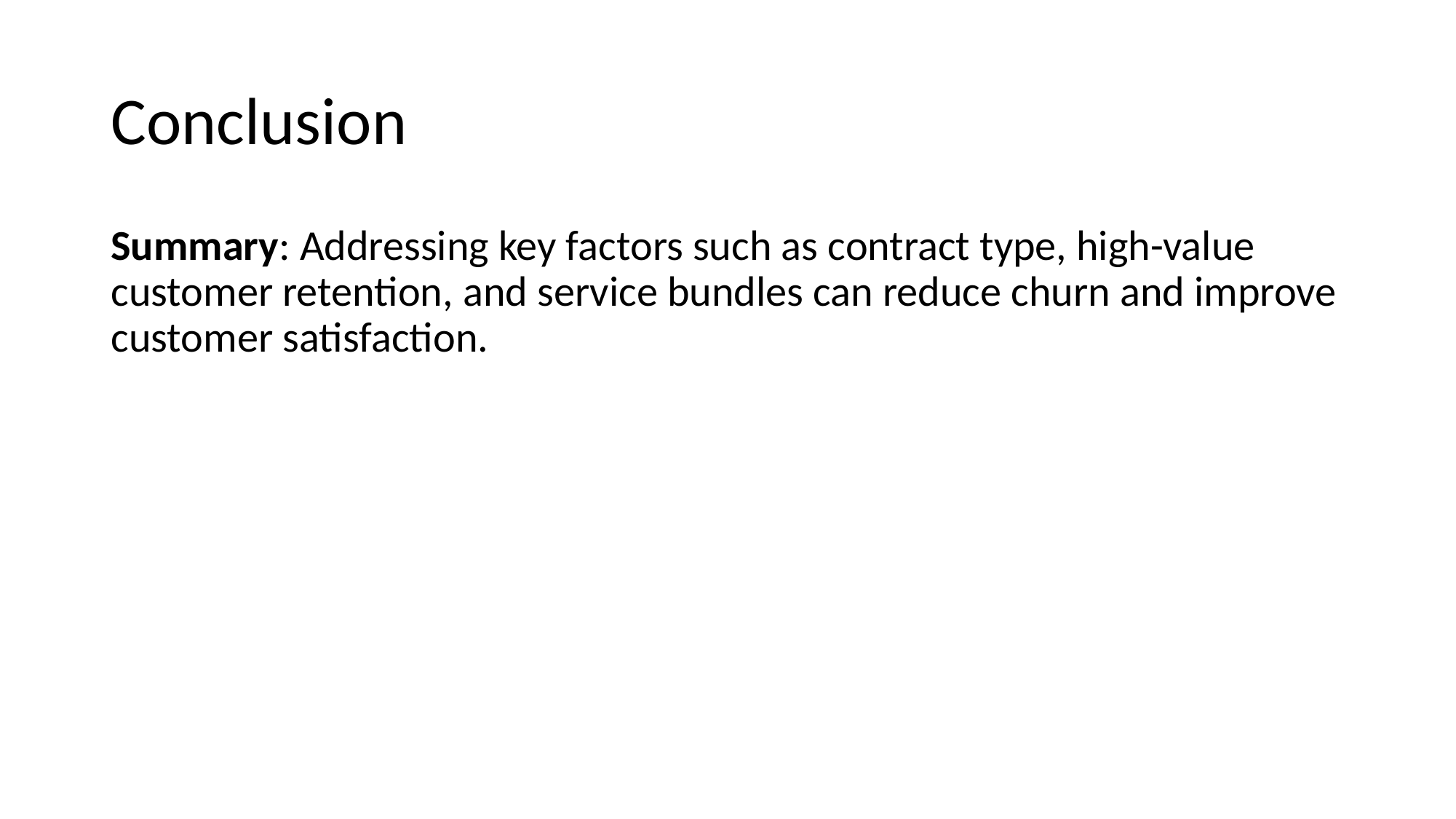

# Conclusion
Summary: Addressing key factors such as contract type, high-value customer retention, and service bundles can reduce churn and improve customer satisfaction.